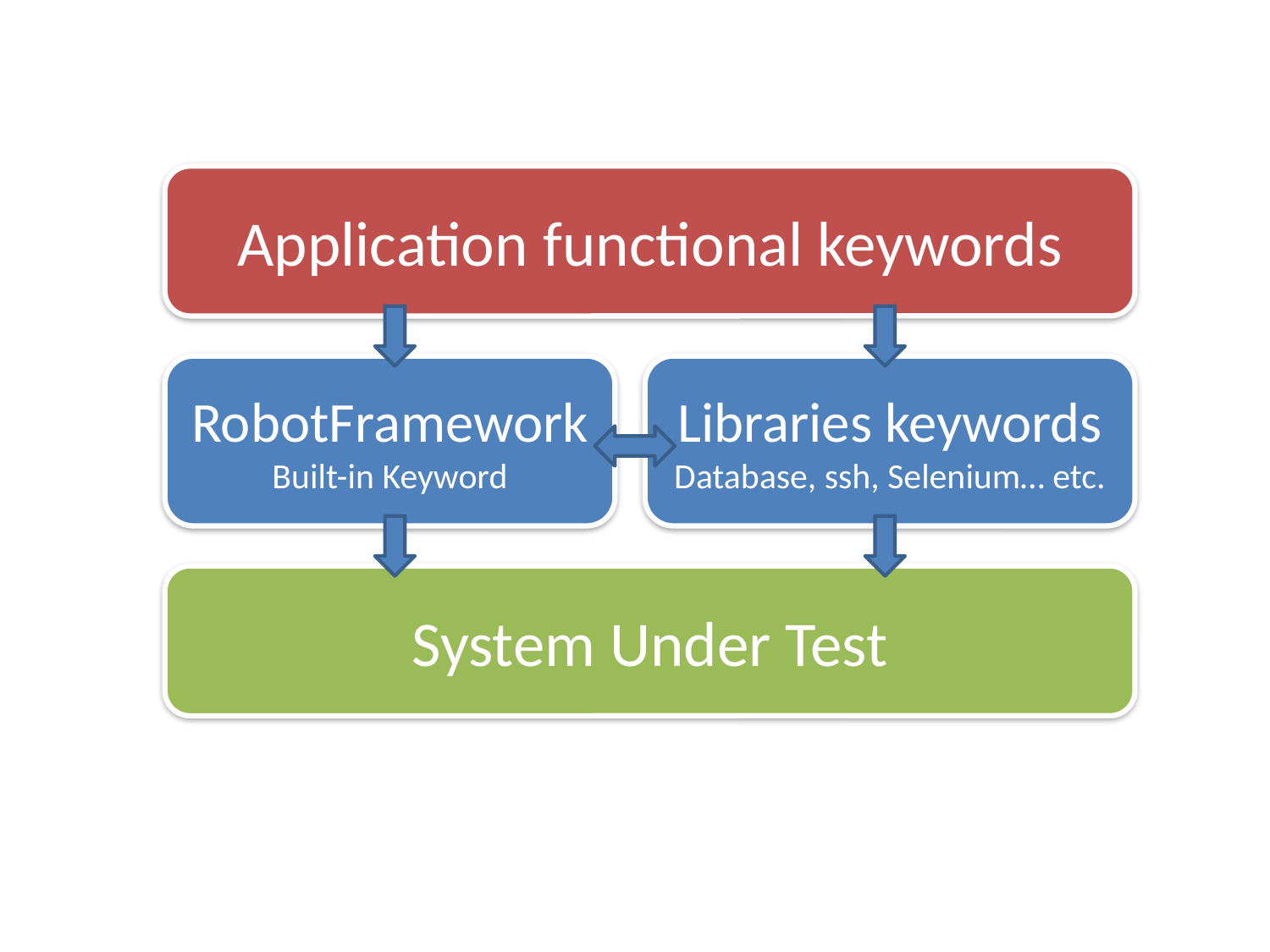

Application functional keywords

RobotFramework
Built-in Keyword
Libraries keywords
Database, ssh, Selenium… etc.

System Under Test